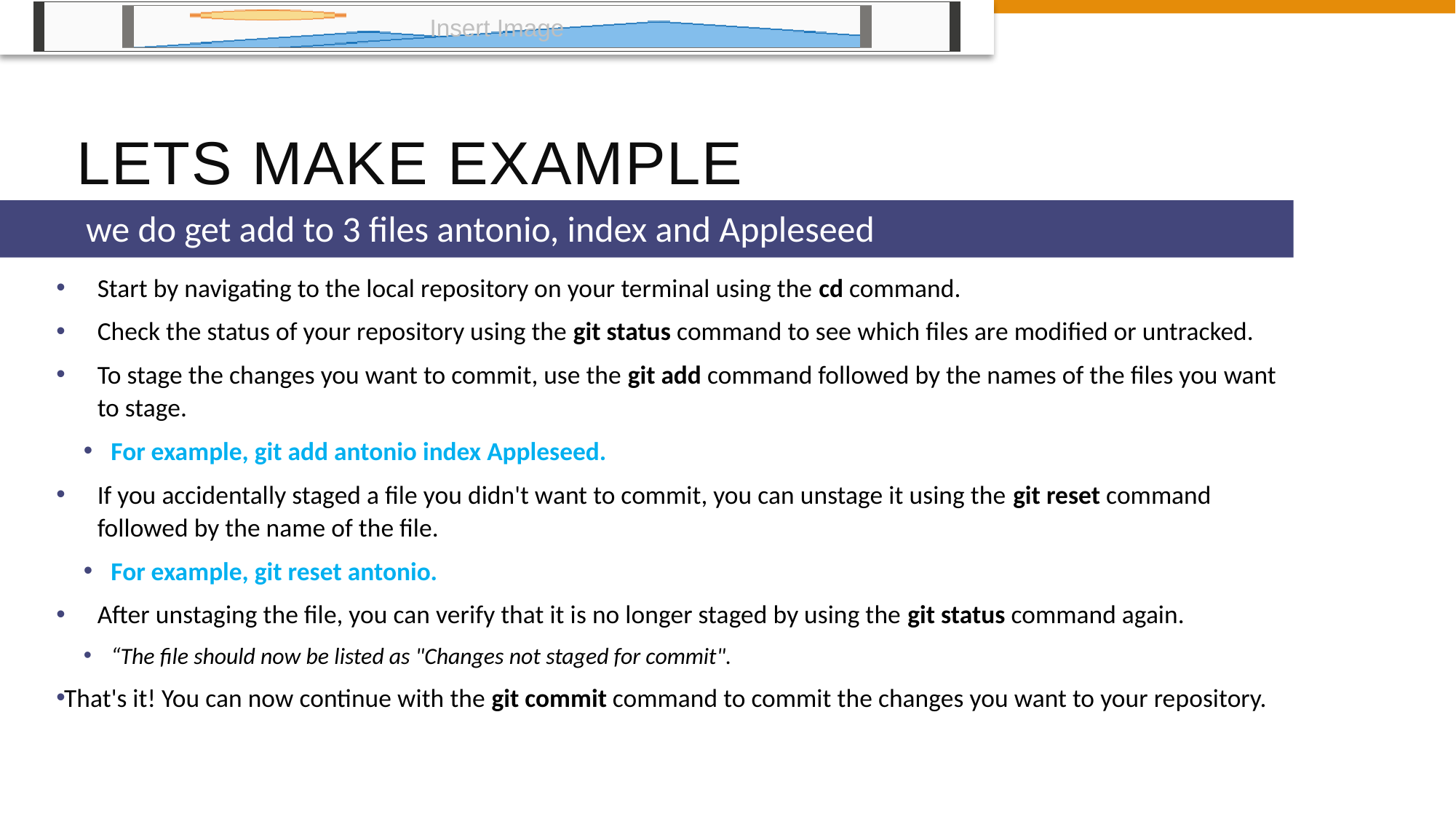

# lets make example
 we do get add to 3 files antonio, index and Appleseed
Start by navigating to the local repository on your terminal using the cd command.
Check the status of your repository using the git status command to see which files are modified or untracked.
To stage the changes you want to commit, use the git add command followed by the names of the files you want to stage.
For example, git add antonio index Appleseed.
If you accidentally staged a file you didn't want to commit, you can unstage it using the git reset command followed by the name of the file.
For example, git reset antonio.
After unstaging the file, you can verify that it is no longer staged by using the git status command again.
“The file should now be listed as "Changes not staged for commit".
That's it! You can now continue with the git commit command to commit the changes you want to your repository.